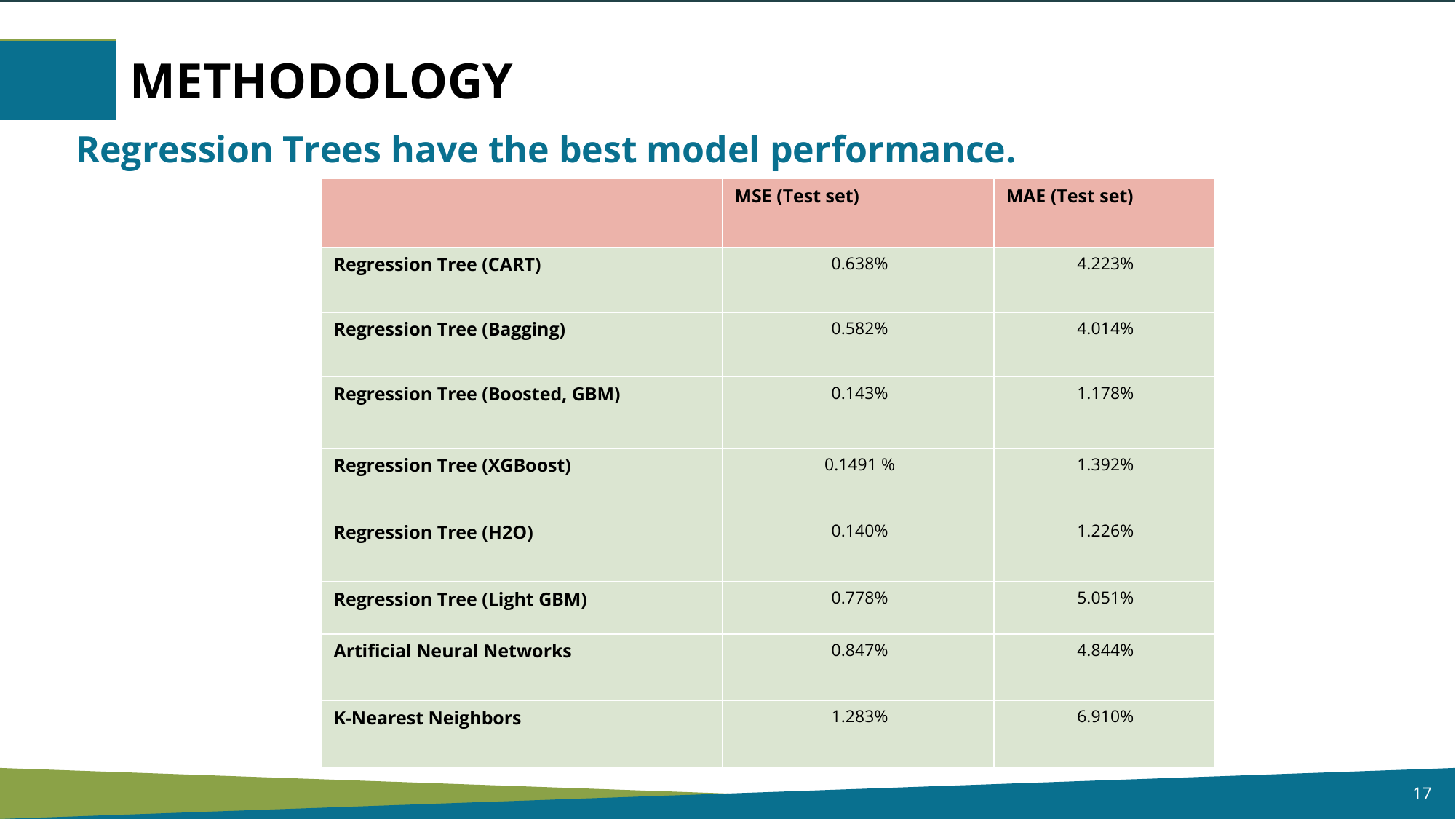

METHODOLOGY
Regression Trees have the best model performance.
|  | MSE (Test set) | MAE (Test set) |
| --- | --- | --- |
| Regression Tree (CART) | 0.638% | 4.223% |
| Regression Tree (Bagging) | 0.582% | 4.014% |
| Regression Tree (Boosted, GBM) | 0.143% | 1.178% |
| Regression Tree (XGBoost) | 0.1491 % | 1.392% |
| Regression Tree (H2O) | 0.140% | 1.226% |
| Regression Tree (Light GBM) | 0.778% | 5.051% |
| Artificial Neural Networks | 0.847% | 4.844% |
| K-Nearest Neighbors | 1.283% | 6.910% |